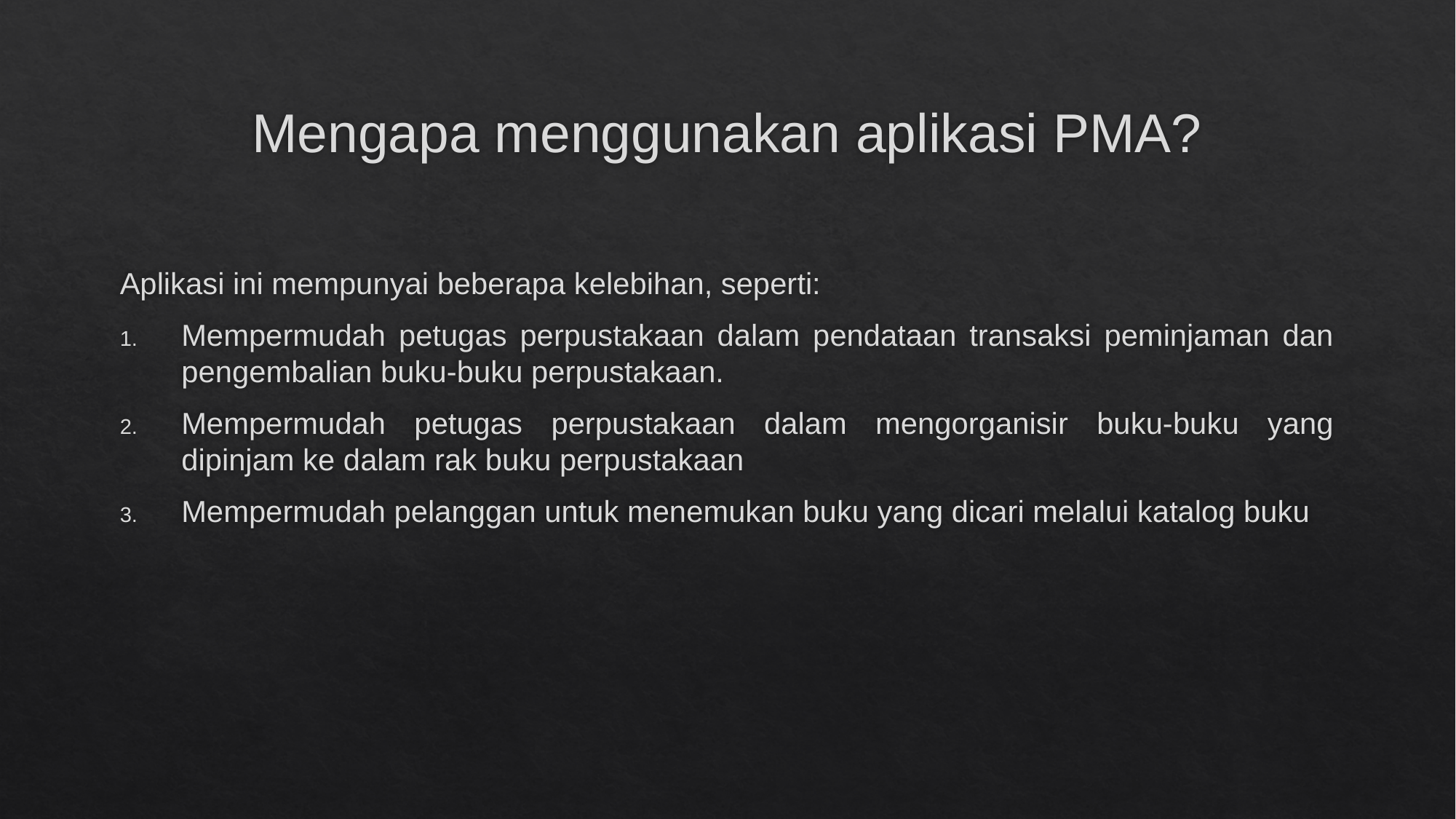

# Mengapa menggunakan aplikasi PMA?

Aplikasi ini mempunyai beberapa kelebihan, seperti:
Mempermudah petugas perpustakaan dalam pendataan transaksi peminjaman dan pengembalian buku-buku perpustakaan.
Mempermudah petugas perpustakaan dalam mengorganisir buku-buku yang dipinjam ke dalam rak buku perpustakaan
Mempermudah pelanggan untuk menemukan buku yang dicari melalui katalog buku